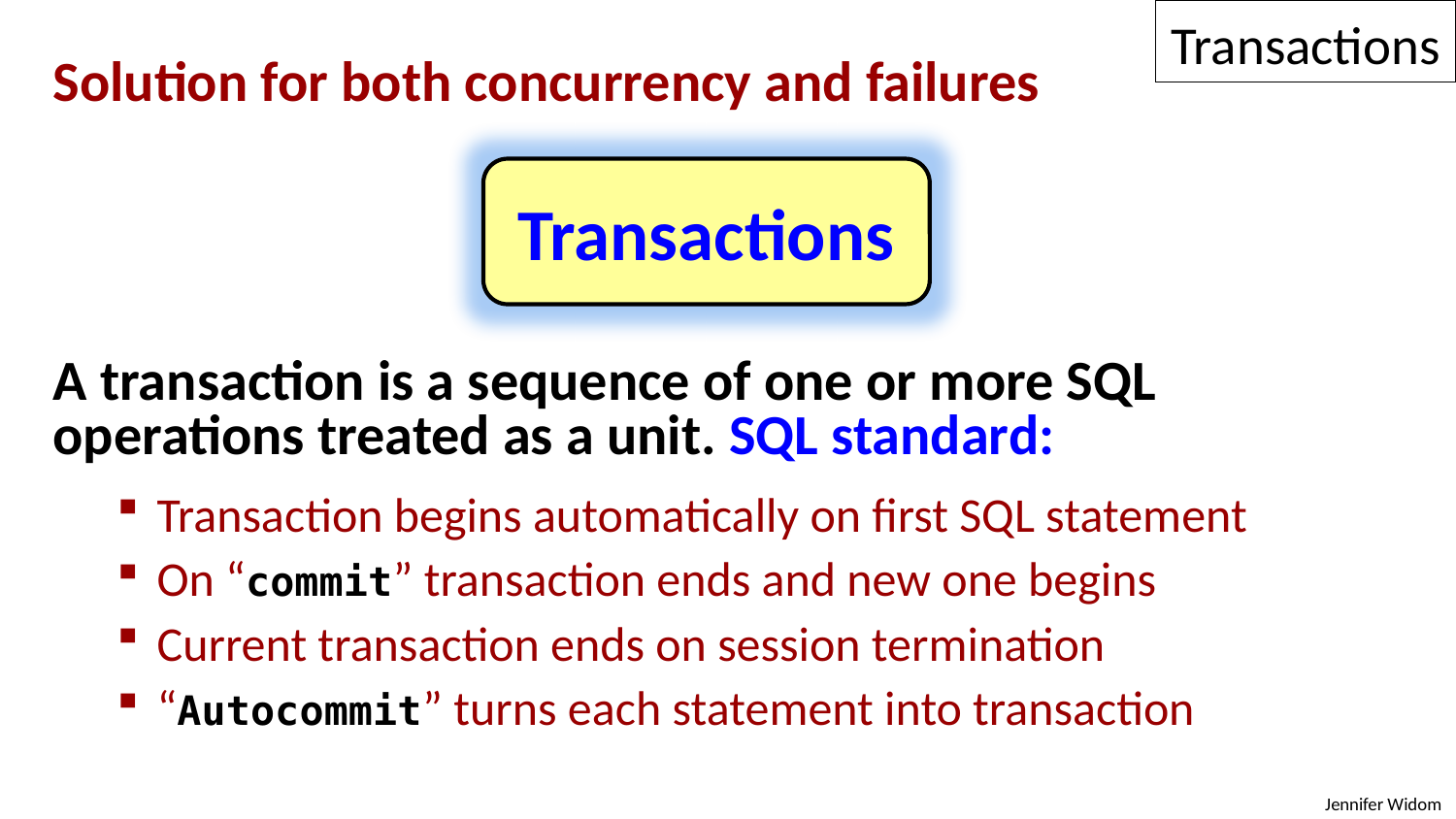

Transactions
Solution for both concurrency and failures

A transaction is a sequence of one or more SQL
operations treated as a unit. SQL standard:
 Transaction begins automatically on first SQL statement
 On “commit” transaction ends and new one begins
 Current transaction ends on session termination
 “Autocommit” turns each statement into transaction

Transactions